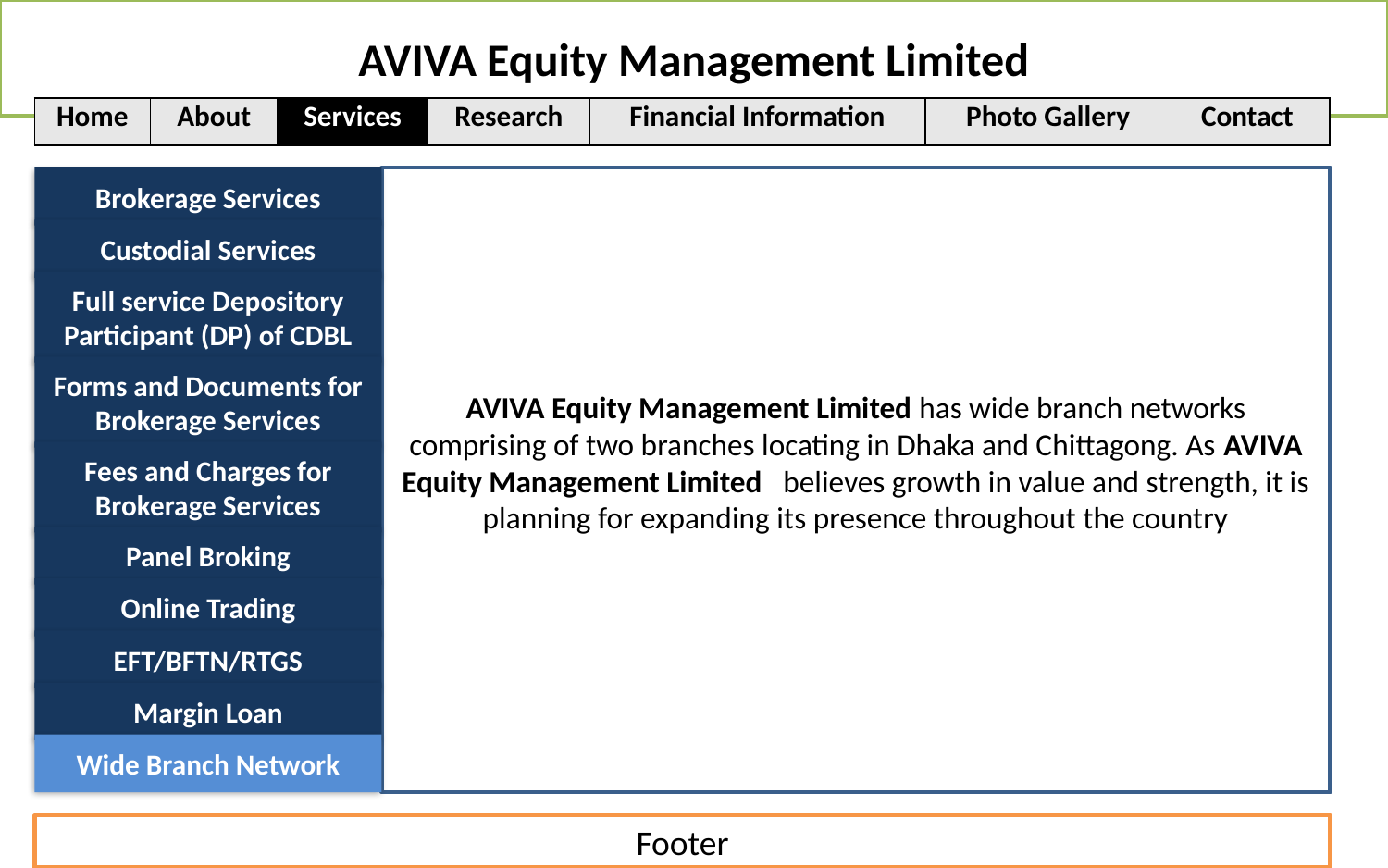

AVIVA Equity Management Limited
| Home | About | Services | Research | Financial Information | Photo Gallery | Contact |
| --- | --- | --- | --- | --- | --- | --- |
Brokerage Services
AVIVA Equity Management Limited has wide branch networks comprising of two branches locating in Dhaka and Chittagong. As AVIVA Equity Management Limited   believes growth in value and strength, it is planning for expanding its presence throughout the country

Custodial Services
Full service Depository Participant (DP) of CDBL
Forms and Documents for Brokerage Services
Fees and Charges for Brokerage Services
Panel Broking
Online Trading
EFT/BFTN/RTGS
Margin Loan
Wide Branch Network
Footer